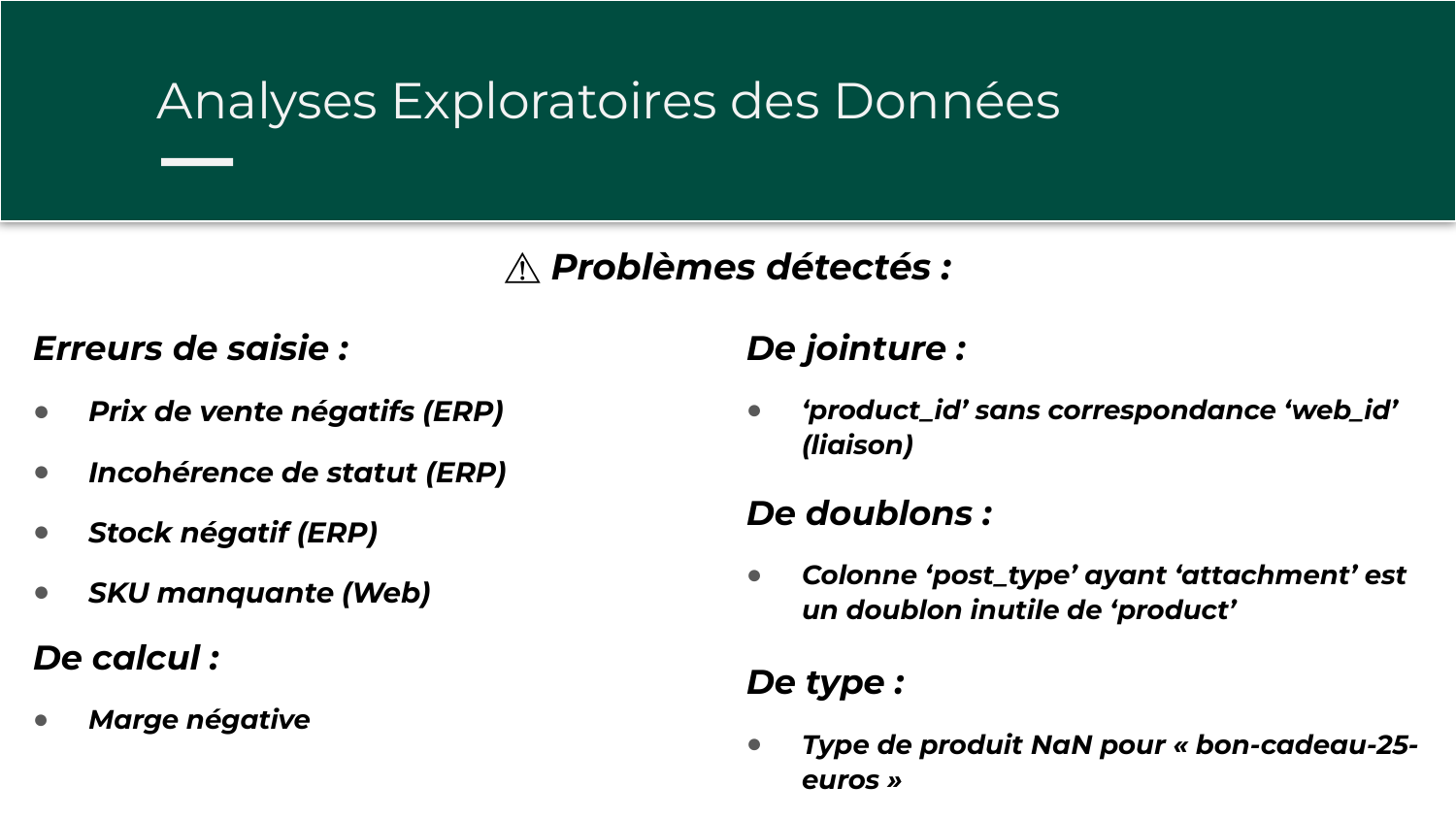

Analyses Exploratoires des Données

⚠️ Problèmes détectés :

Erreurs de saisie :
Prix de vente négatifs (ERP)
Incohérence de statut (ERP)
Stock négatif (ERP)
SKU manquante (Web)
De calcul :
Marge négative

De jointure :
‘product_id’ sans correspondance ‘web_id’ (liaison)
De doublons :
Colonne ‘post_type’ ayant ‘attachment’ est un doublon inutile de ‘product’
De type :
Type de produit NaN pour « bon-cadeau-25-euros »